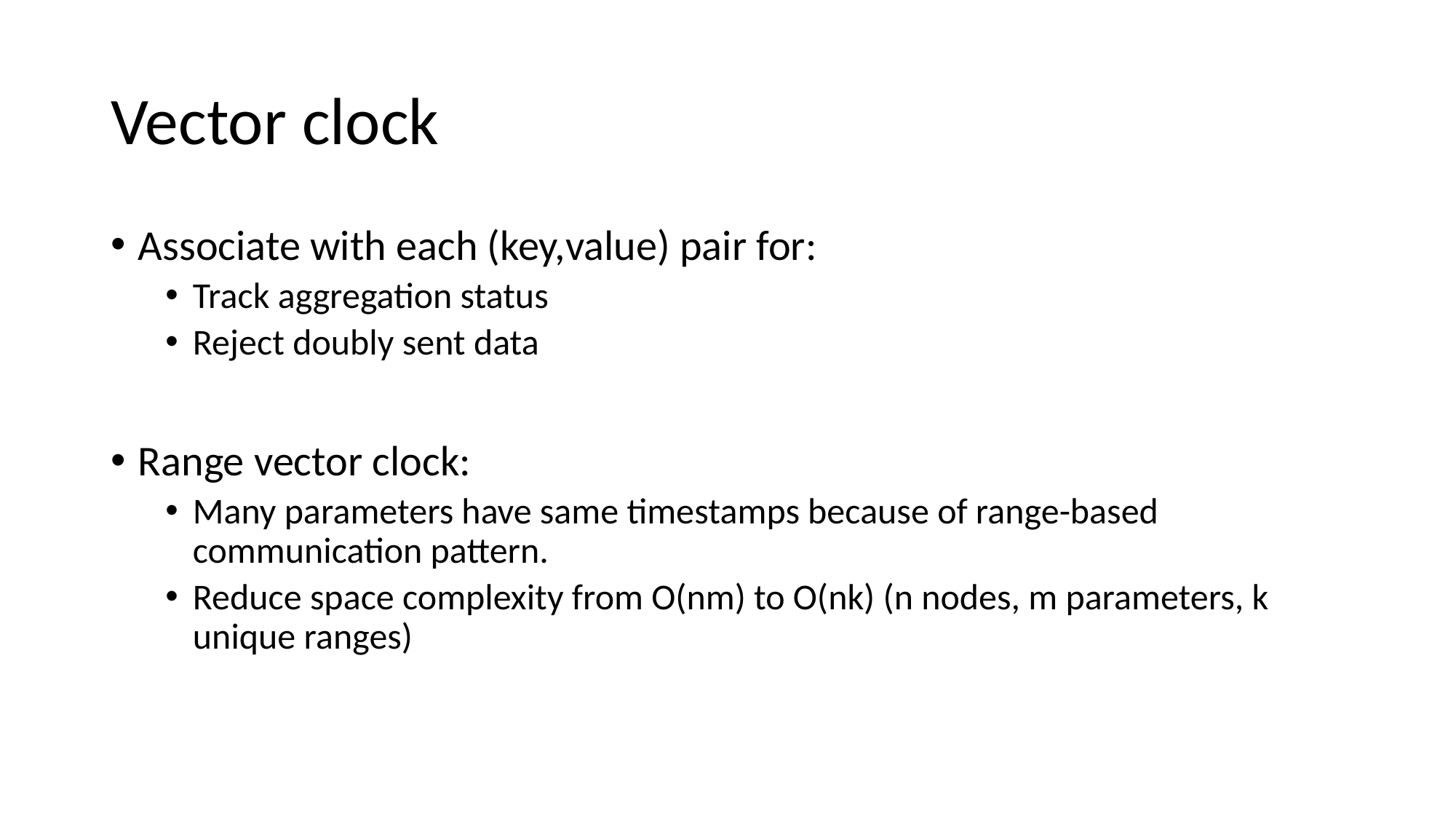

# Vector clock
Associate with each (key,value) pair for:
Track aggregation status
Reject doubly sent data

Range vector clock:
Many parameters have same timestamps because of range-based communication pattern.
Reduce space complexity from O(nm) to O(nk) (n nodes, m parameters, k unique ranges)